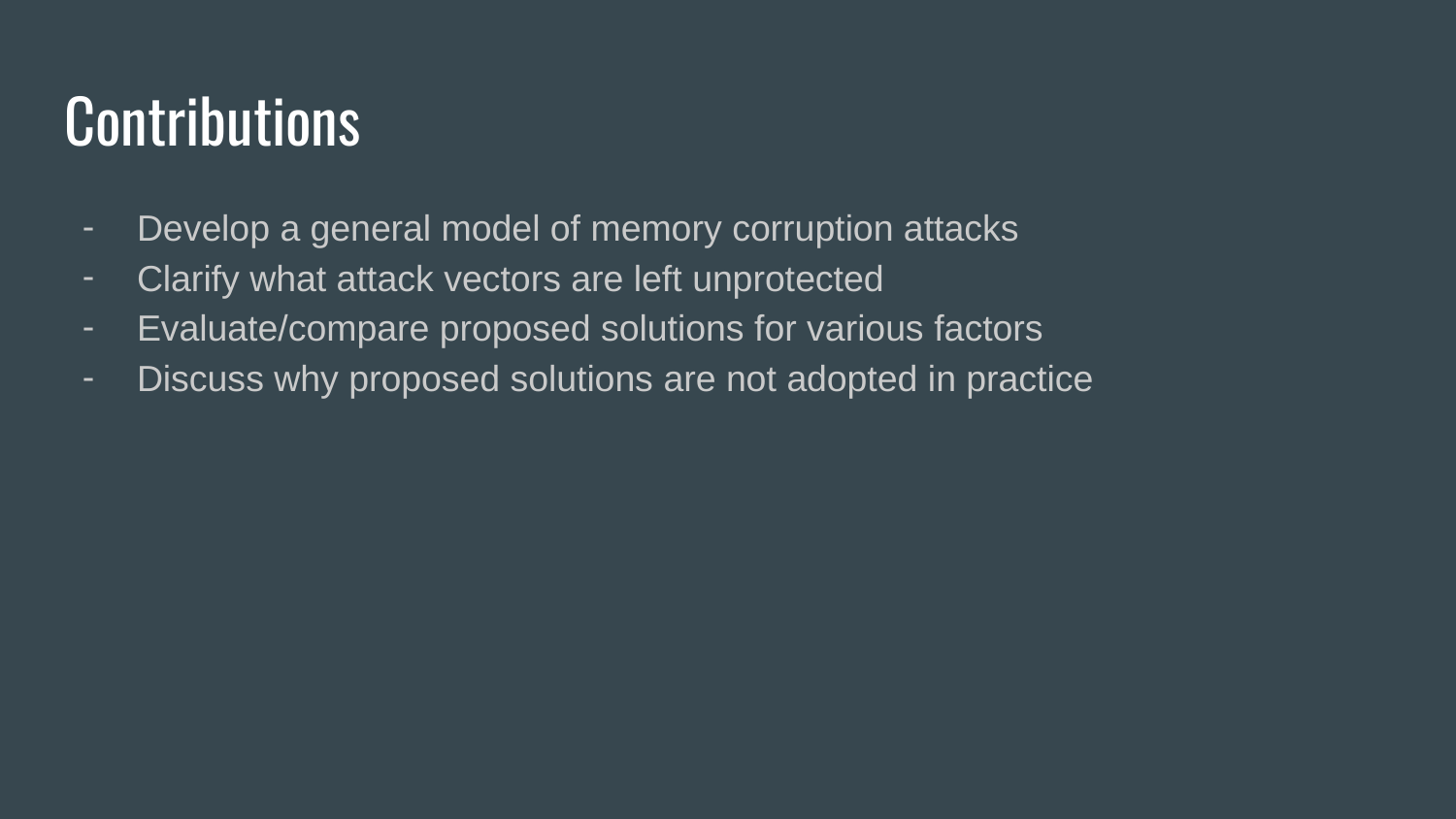

# Contributions

Develop a general model of memory corruption attacks
Clarify what attack vectors are left unprotected
Evaluate/compare proposed solutions for various factors
Discuss why proposed solutions are not adopted in practice